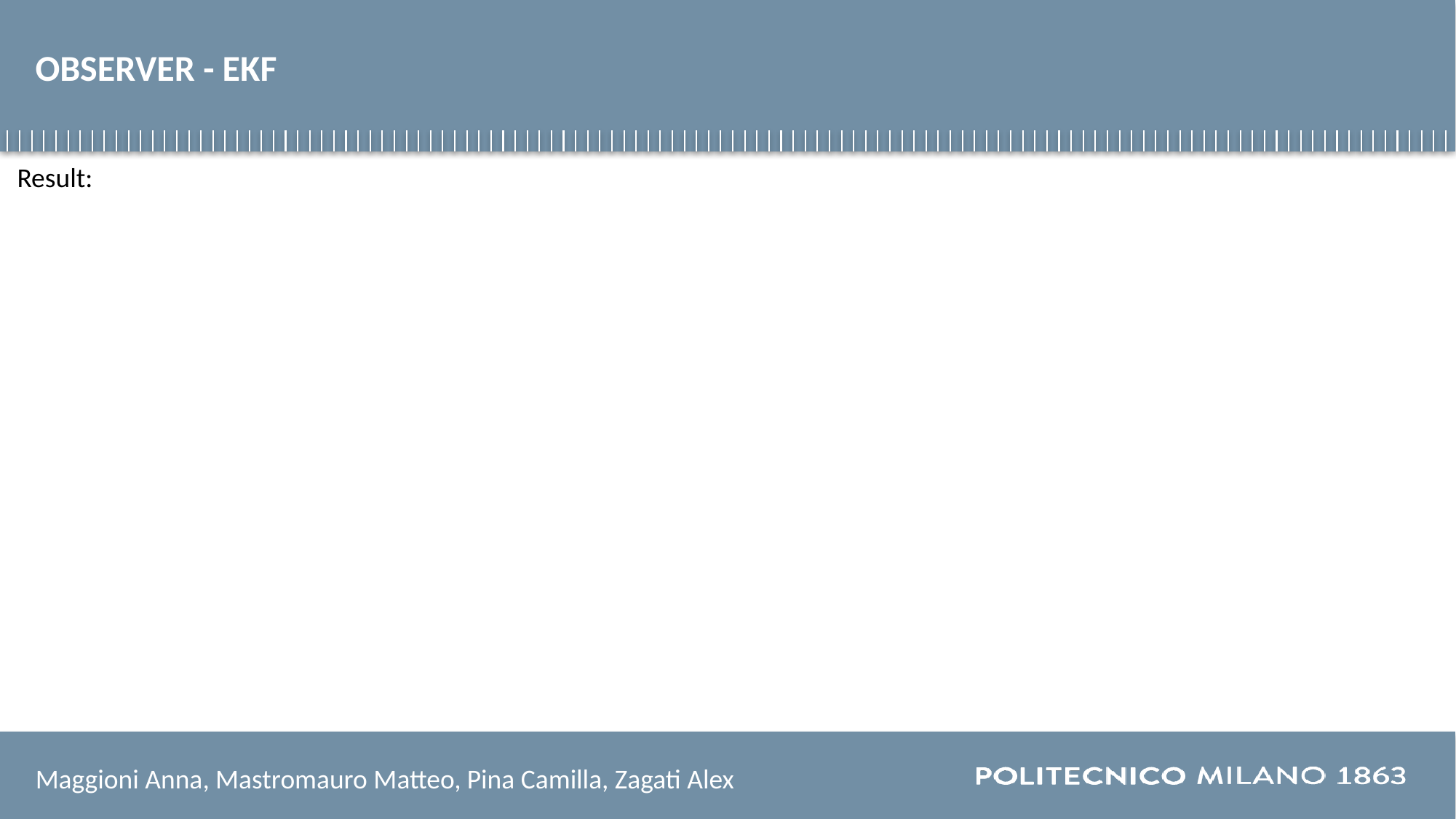

OBSERVER - EKF
Result:
Maggioni Anna, Mastromauro Matteo, Pina Camilla, Zagati Alex